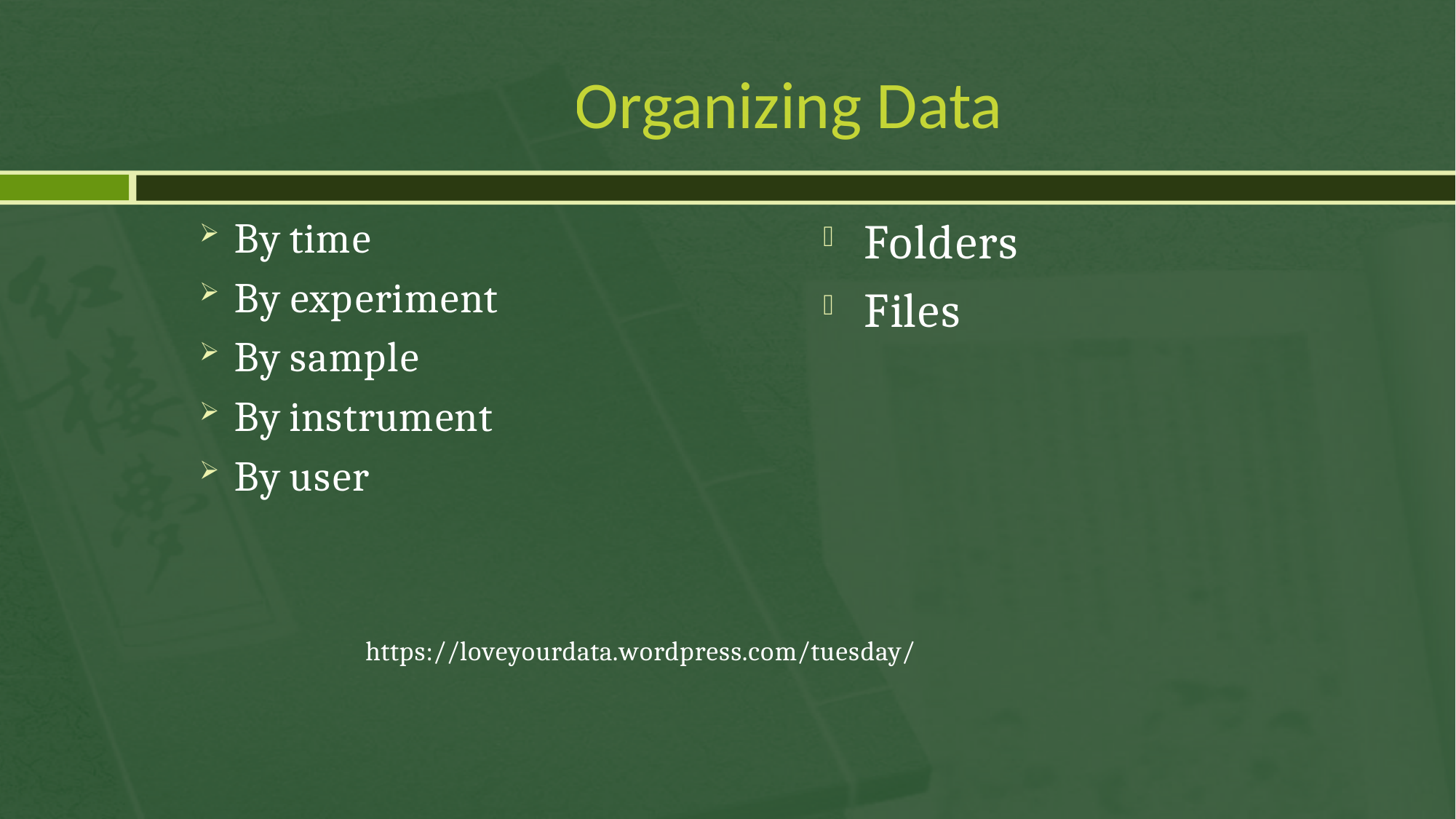

# Organizing Data
By time
By experiment
By sample
By instrument
By user
Folders
Files
https://loveyourdata.wordpress.com/tuesday/